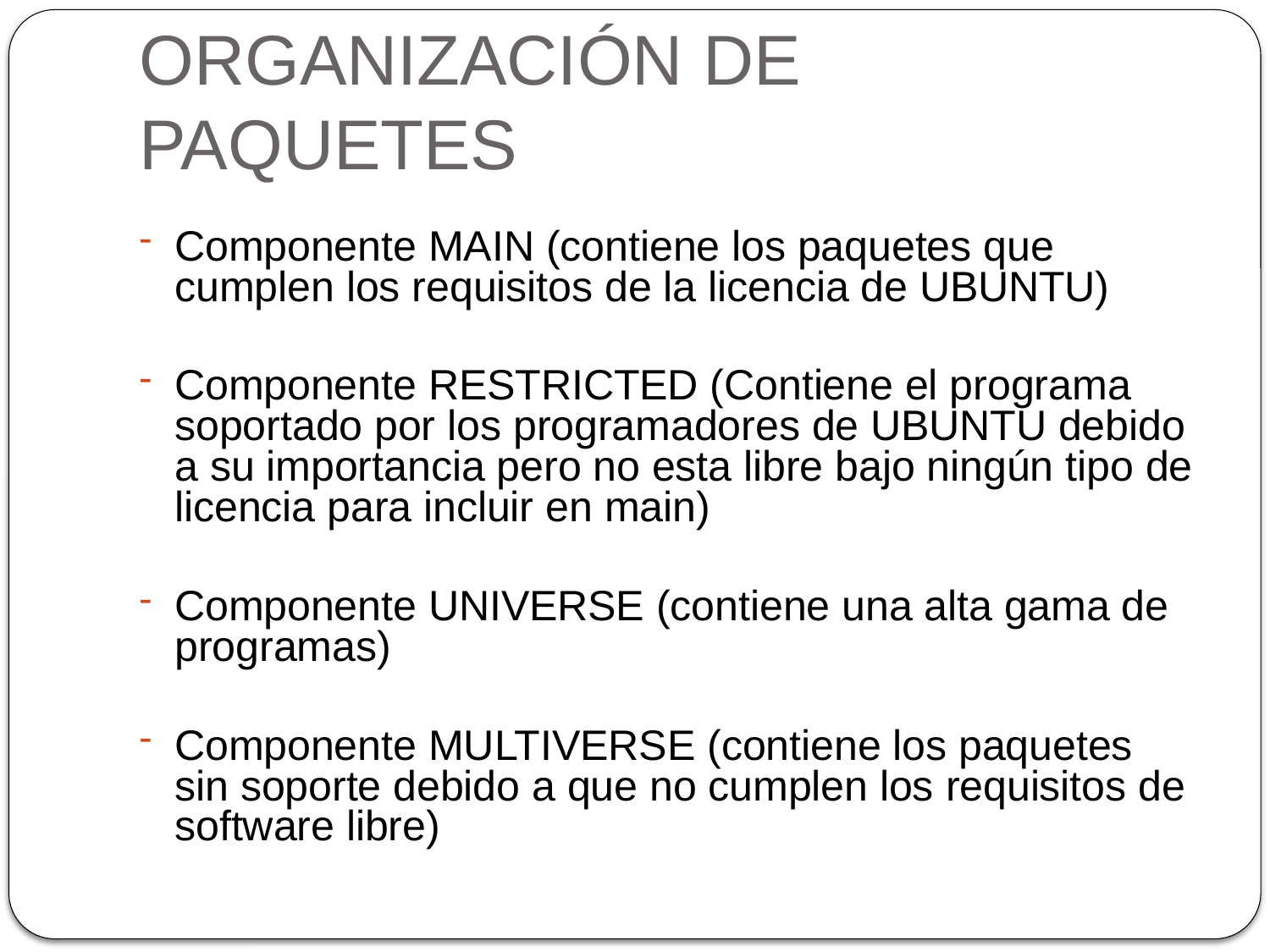

# ORGANIZACIÓN DE PAQUETES
Componente MAIN (contiene los paquetes que cumplen los requisitos de la licencia de UBUNTU)

Componente RESTRICTED (Contiene el programa soportado por los programadores de UBUNTU debido a su importancia pero no esta libre bajo ningún tipo de licencia para incluir en main)

Componente UNIVERSE (contiene una alta gama de programas)

Componente MULTIVERSE (contiene los paquetes sin soporte debido a que no cumplen los requisitos de software libre)